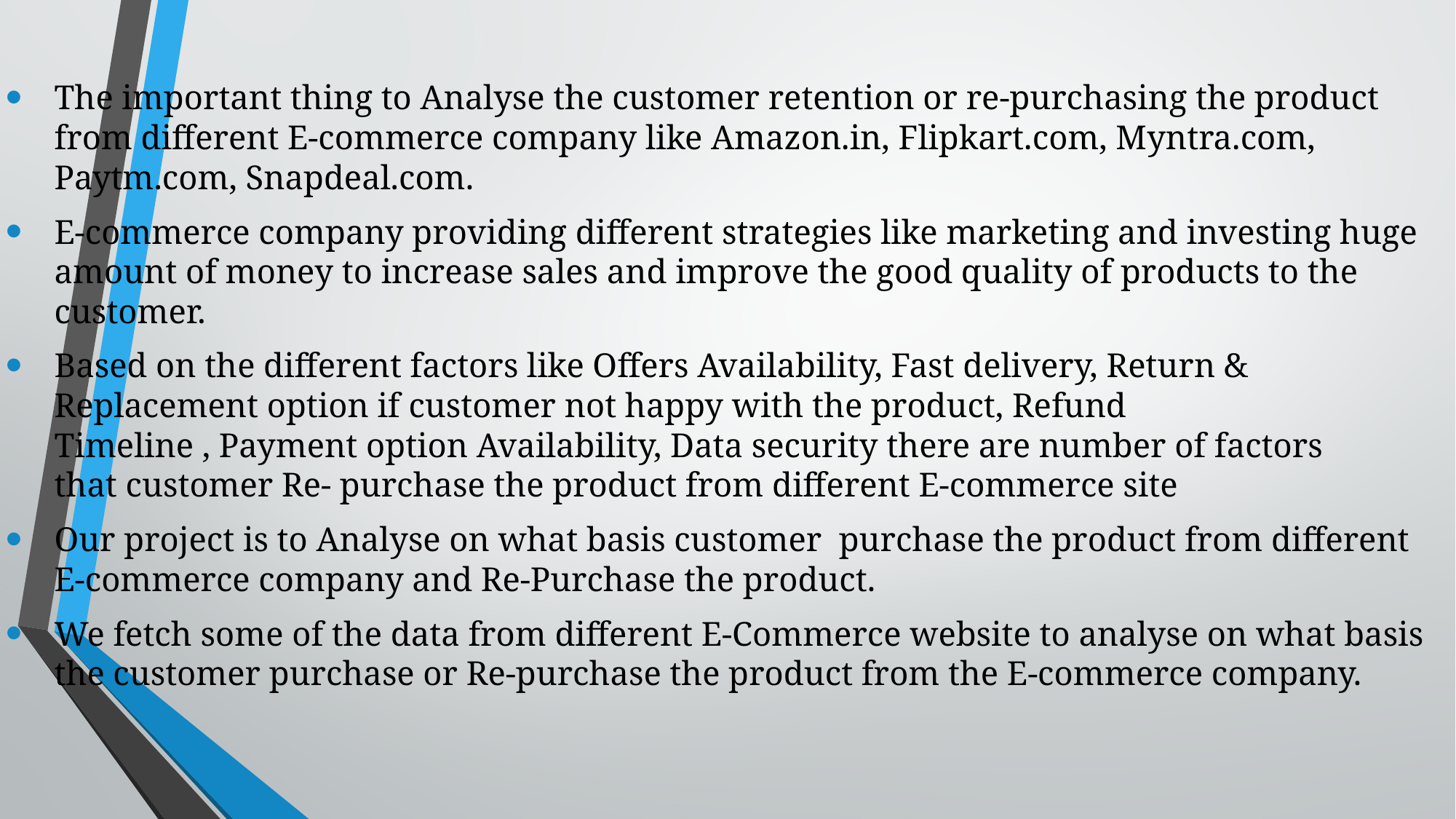

The important thing to Analyse the customer retention or re-purchasing the product from different E-commerce company like Amazon.in, Flipkart.com, Myntra.com, Paytm.com, Snapdeal.com.
E-commerce company providing different strategies like marketing and investing huge amount of money to increase sales and improve the good quality of products to the customer.
Based on the different factors like Offers Availability, Fast delivery, Return & Replacement option if customer not happy with the product, Refund Timeline , Payment option Availability, Data security there are number of factors that customer Re- purchase the product from different E-commerce site
Our project is to Analyse on what basis customer  purchase the product from different E-commerce company and Re-Purchase the product.
We fetch some of the data from different E-Commerce website to analyse on what basis the customer purchase or Re-purchase the product from the E-commerce company.